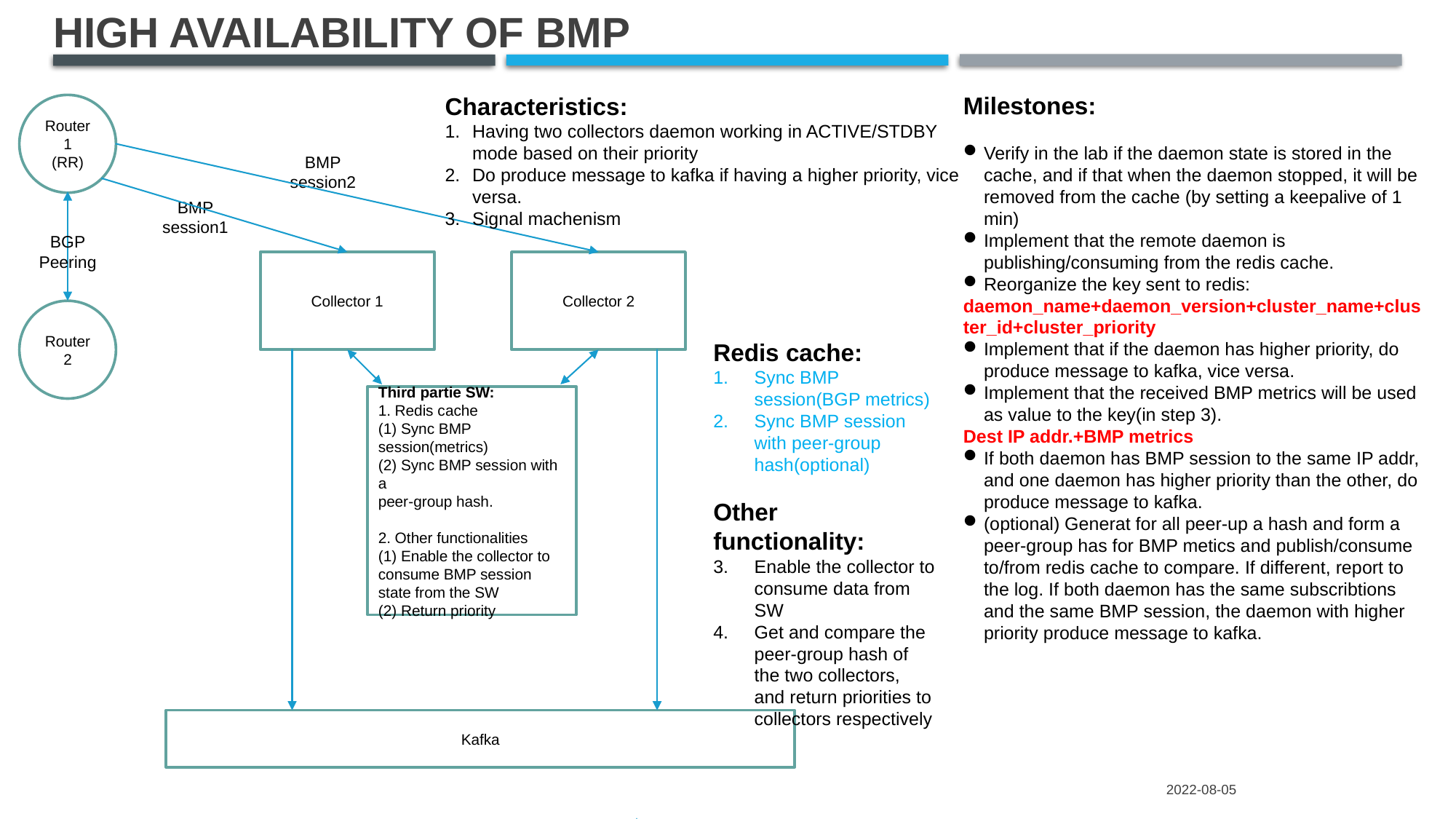

High availability of BMP
Characteristics:
Having two collectors daemon working in ACTIVE/STDBY mode based on their priority
Do produce message to kafka if having a higher priority, vice versa.
Signal machenism
Milestones:
Verify in the lab if the daemon state is stored in the cache, and if that when the daemon stopped, it will be removed from the cache (by setting a keepalive of 1 min)
Implement that the remote daemon is publishing/consuming from the redis cache.
Reorganize the key sent to redis:
daemon_name+daemon_version+cluster_name+cluster_id+cluster_priority
Implement that if the daemon has higher priority, do produce message to kafka, vice versa.
Implement that the received BMP metrics will be used as value to the key(in step 3).
Dest IP addr.+BMP metrics
If both daemon has BMP session to the same IP addr, and one daemon has higher priority than the other, do produce message to kafka.
(optional) Generat for all peer-up a hash and form a peer-group has for BMP metics and publish/consume to/from redis cache to compare. If different, report to the log. If both daemon has the same subscribtions and the same BMP session, the daemon with higher priority produce message to kafka.
Router1
(RR)
BMP session2
BMP session1
BGP Peering
Collector 1
Collector 2
Router2
Redis cache:
Sync BMP session(BGP metrics)
Sync BMP session with peer-group hash(optional)

Other functionality:
Enable the collector to consume data from SW
Get and compare the peer-group hash of the two collectors, and return priorities to collectors respectively
Third partie SW:
1. Redis cache
(1) Sync BMP session(metrics)
(2) Sync BMP session with a
peer-group hash.

2. Other functionalities
(1) Enable the collector to consume BMP session state from the SW
(2) Return priority
Kafka
2022-08-05